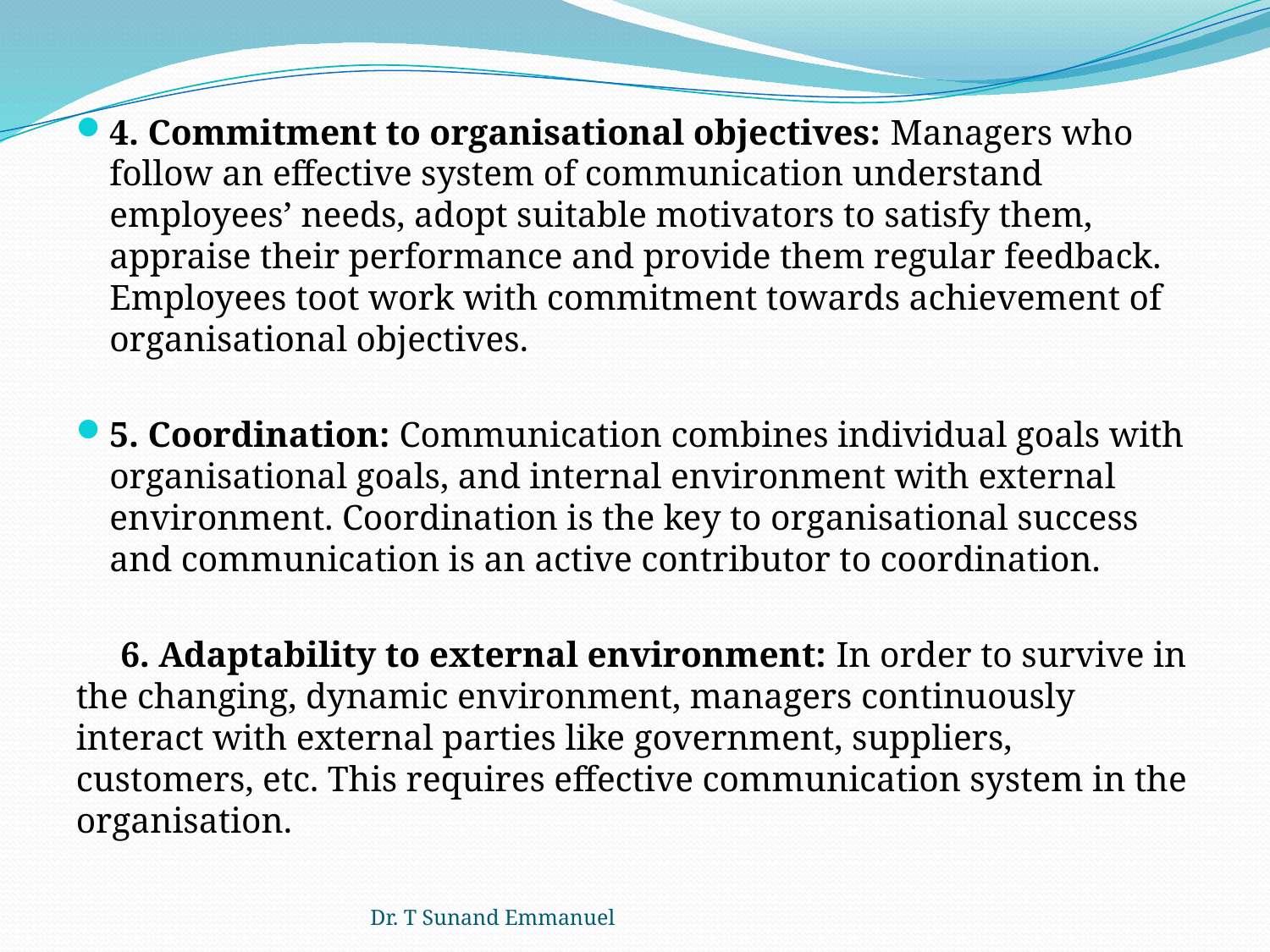

4. Commitment to organisational objectives: Managers who follow an effective system of communication understand employees’ needs, adopt suitable motivators to satisfy them, appraise their performance and provide them regular feedback. Employees toot work with commitment towards achievement of organisational objectives.

5. Coordination: Communication combines individual goals with organisational goals, and internal environment with external environment. Coordination is the key to organisational success and communication is an active contributor to coordination.

     6. Adaptability to external environment: In order to survive in the changing, dynamic environment, managers continuously interact with external parties like government, suppliers, customers, etc. This requires effective communication system in the organisation.

Dr. T Sunand Emmanuel